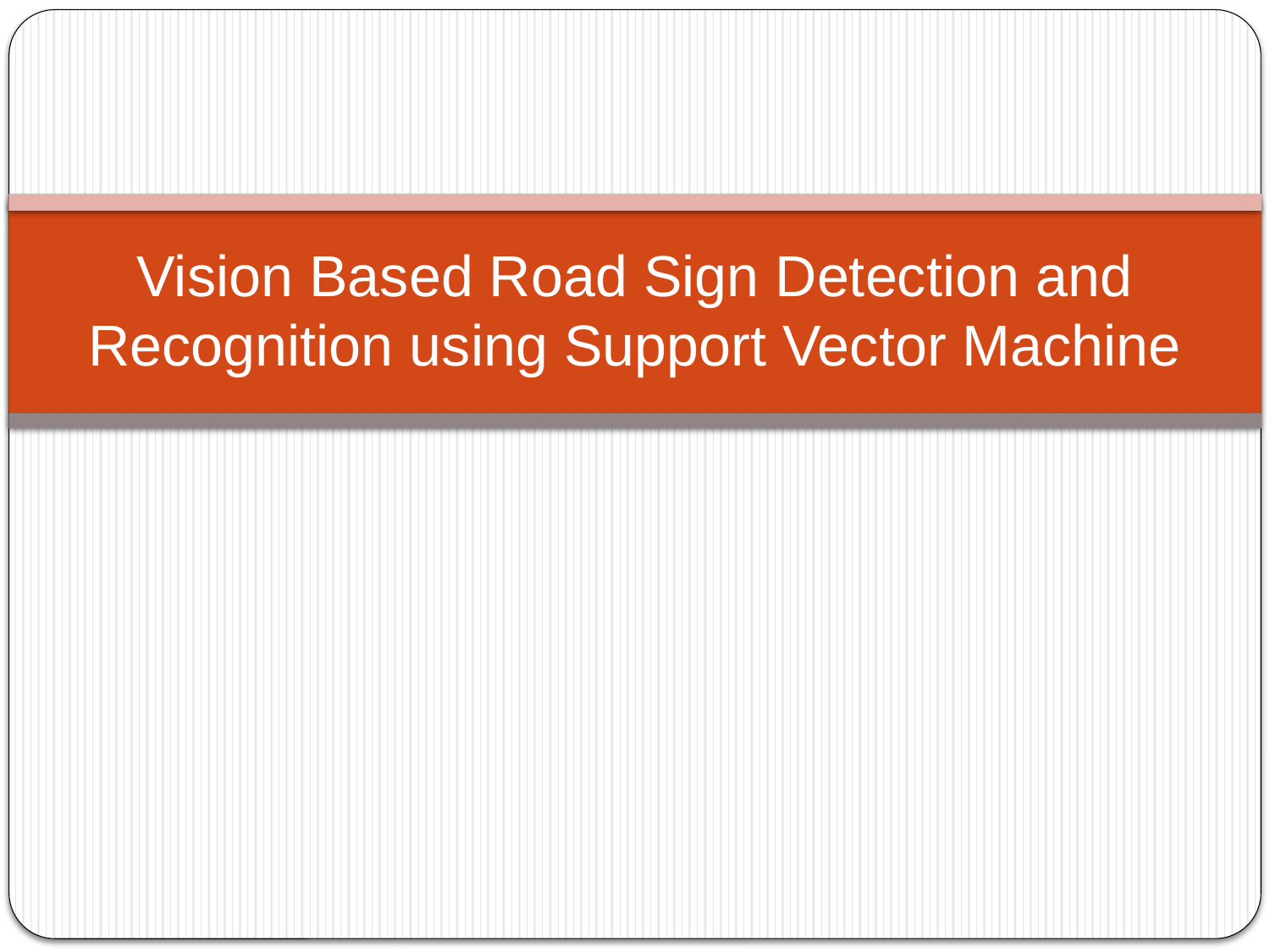

# Vision Based Road Sign Detection and Recognition using Support Vector Machine